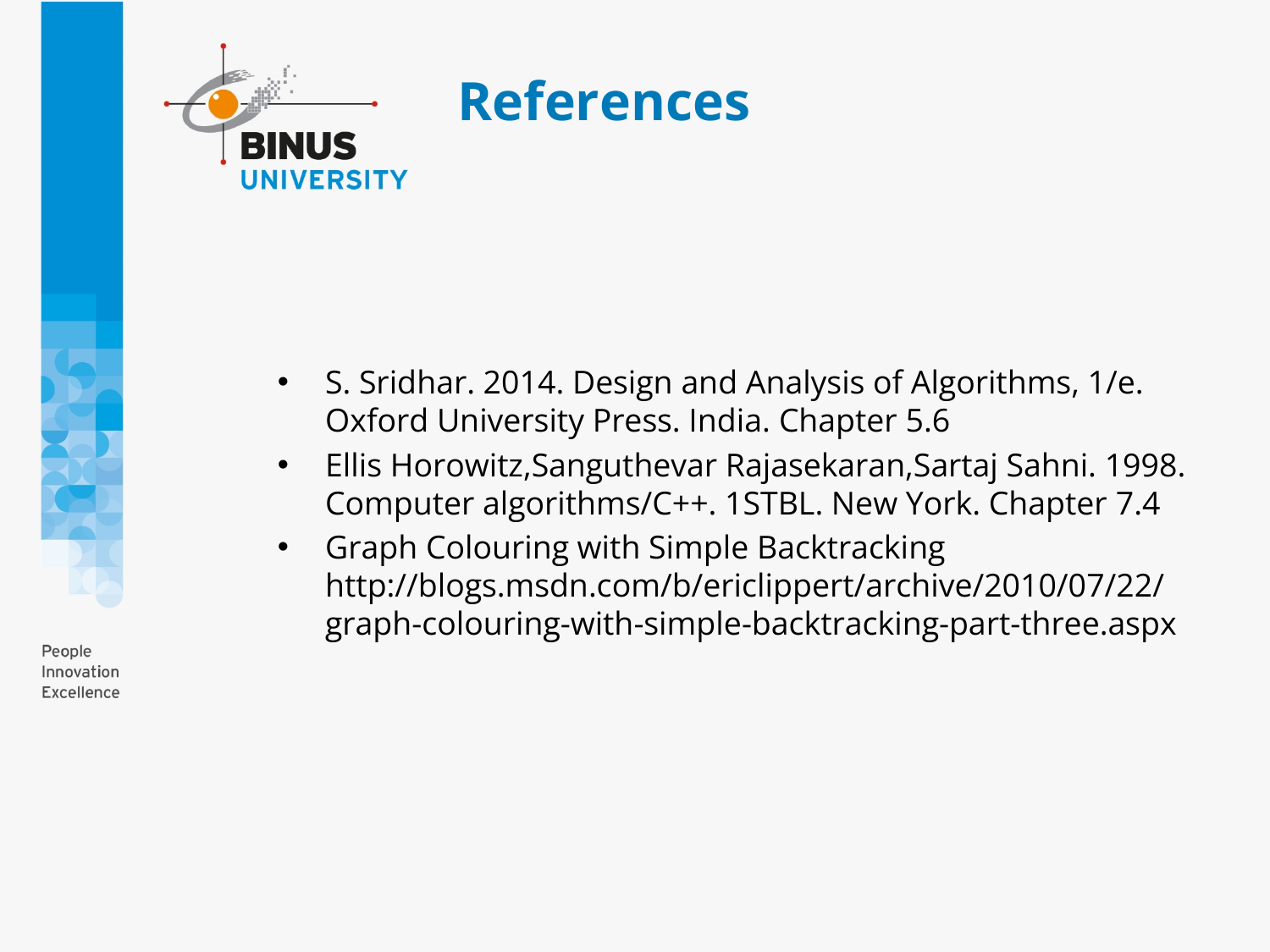

# References
S. Sridhar. 2014. Design and Analysis of Algorithms, 1/e. Oxford University Press. India. Chapter 5.6
Ellis Horowitz,Sanguthevar Rajasekaran,Sartaj Sahni. 1998. Computer algorithms/C++. 1STBL. New York. Chapter 7.4
Graph Colouring with Simple Backtracking	http://blogs.msdn.com/b/ericlippert/archive/2010/07/22/graph-colouring-with-simple-backtracking-part-three.aspx